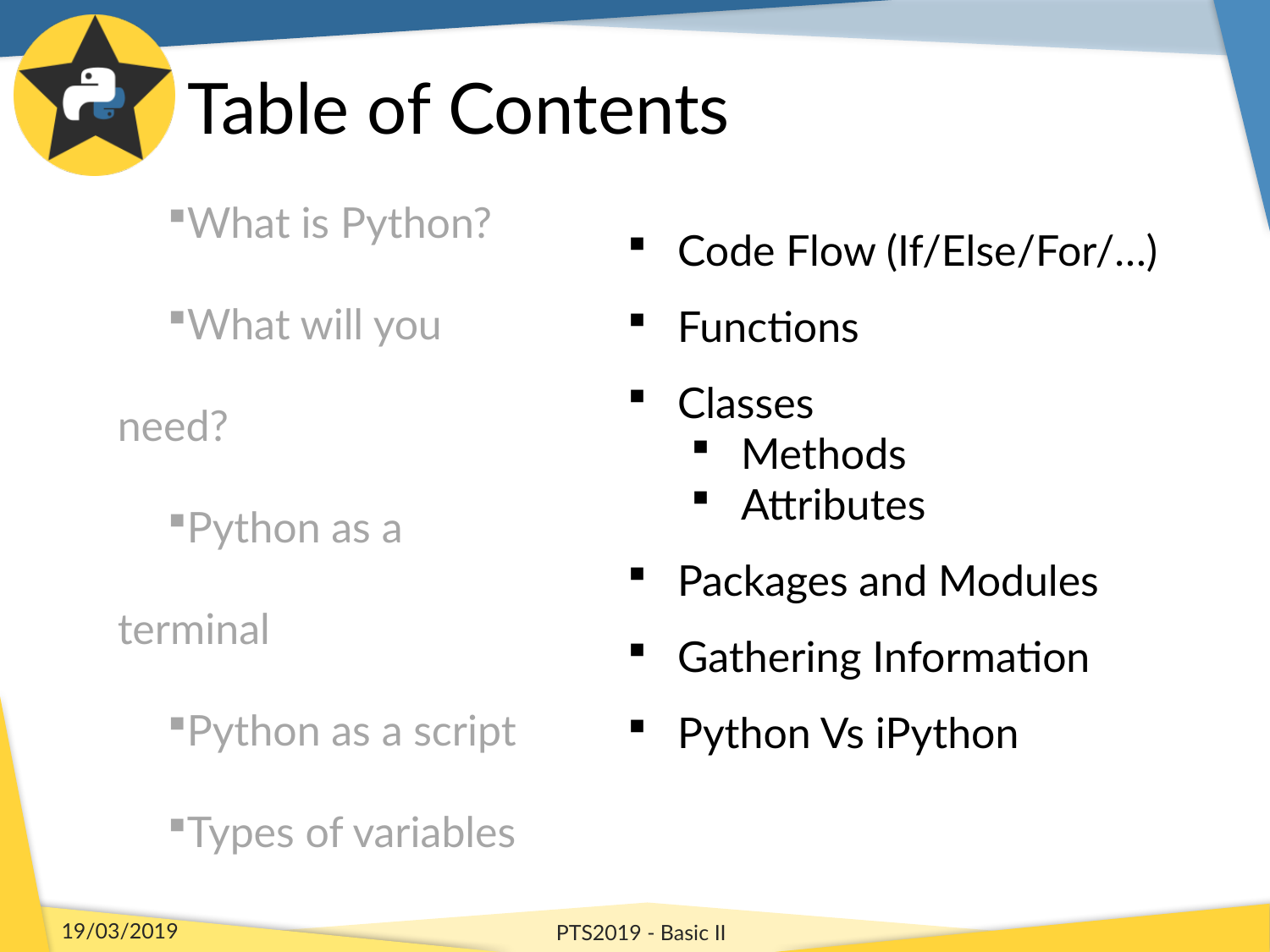

# Table of Contents
Code Flow (If/Else/For/…)
Functions
Classes
Methods
Attributes
Packages and Modules
Gathering Information
Python Vs iPython

What is Python?
What will you need?
Python as a terminal
Python as a script
Types of variables

PTS2019 - Basic II
19/03/2019